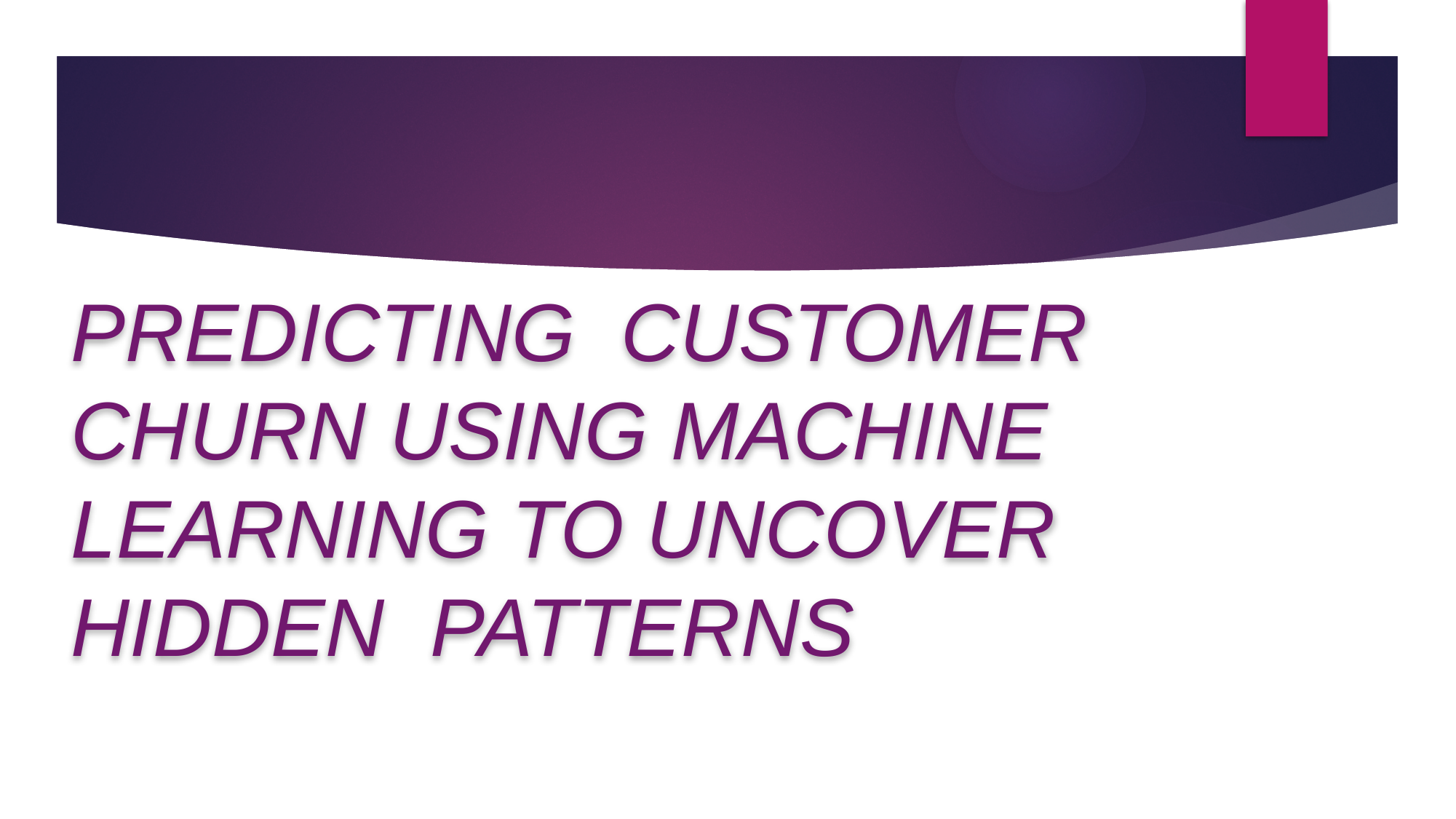

# PREDICTING  CUSTOMER CHURN USING MACHINE LEARNING TO UNCOVER HIDDEN  PATTERNS